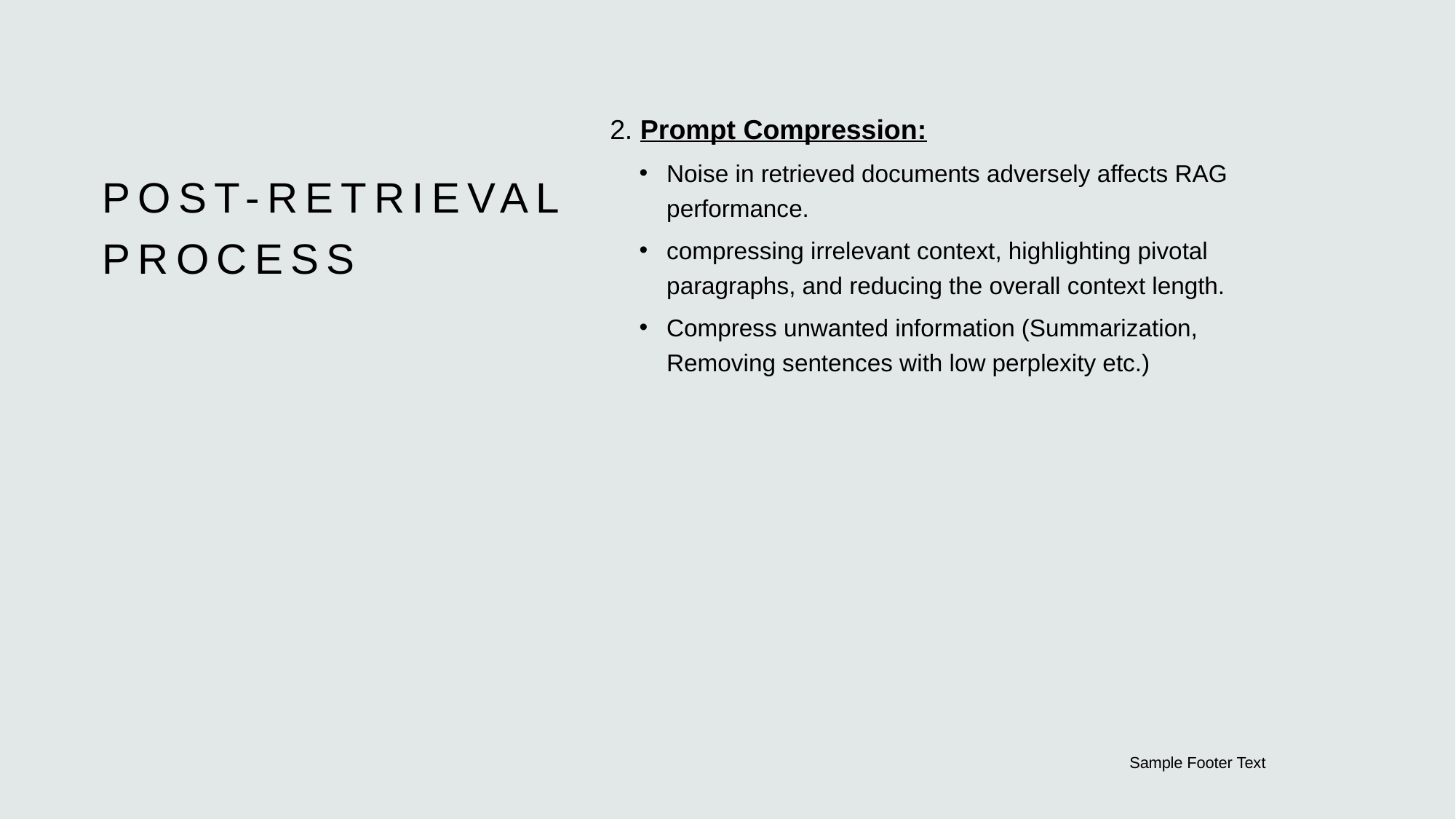

2. Prompt Compression:
Noise in retrieved documents adversely affects RAG performance.
compressing irrelevant context, highlighting pivotal paragraphs, and reducing the overall context length.
Compress unwanted information (Summarization, Removing sentences with low perplexity etc.)
# Post-Retrieval Process

Sample Footer Text
25